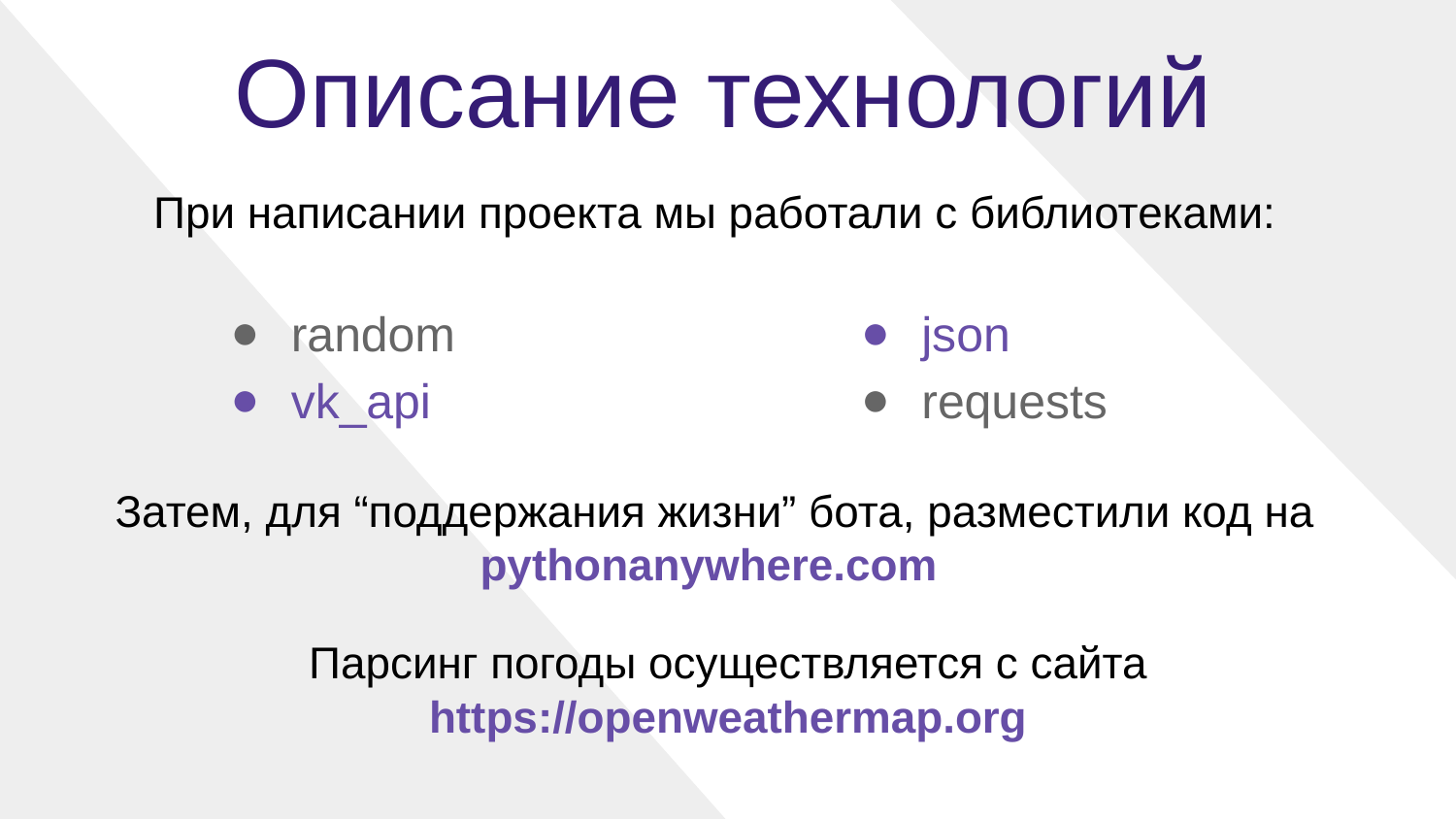

Описание технологий
При написании проекта мы работали с библиотеками:
random
vk_api
json
requests
# Затем, для “поддержания жизни” бота, разместили код на pythonanywhere.com
Парсинг погоды осуществляется с сайта https://openweathermap.org